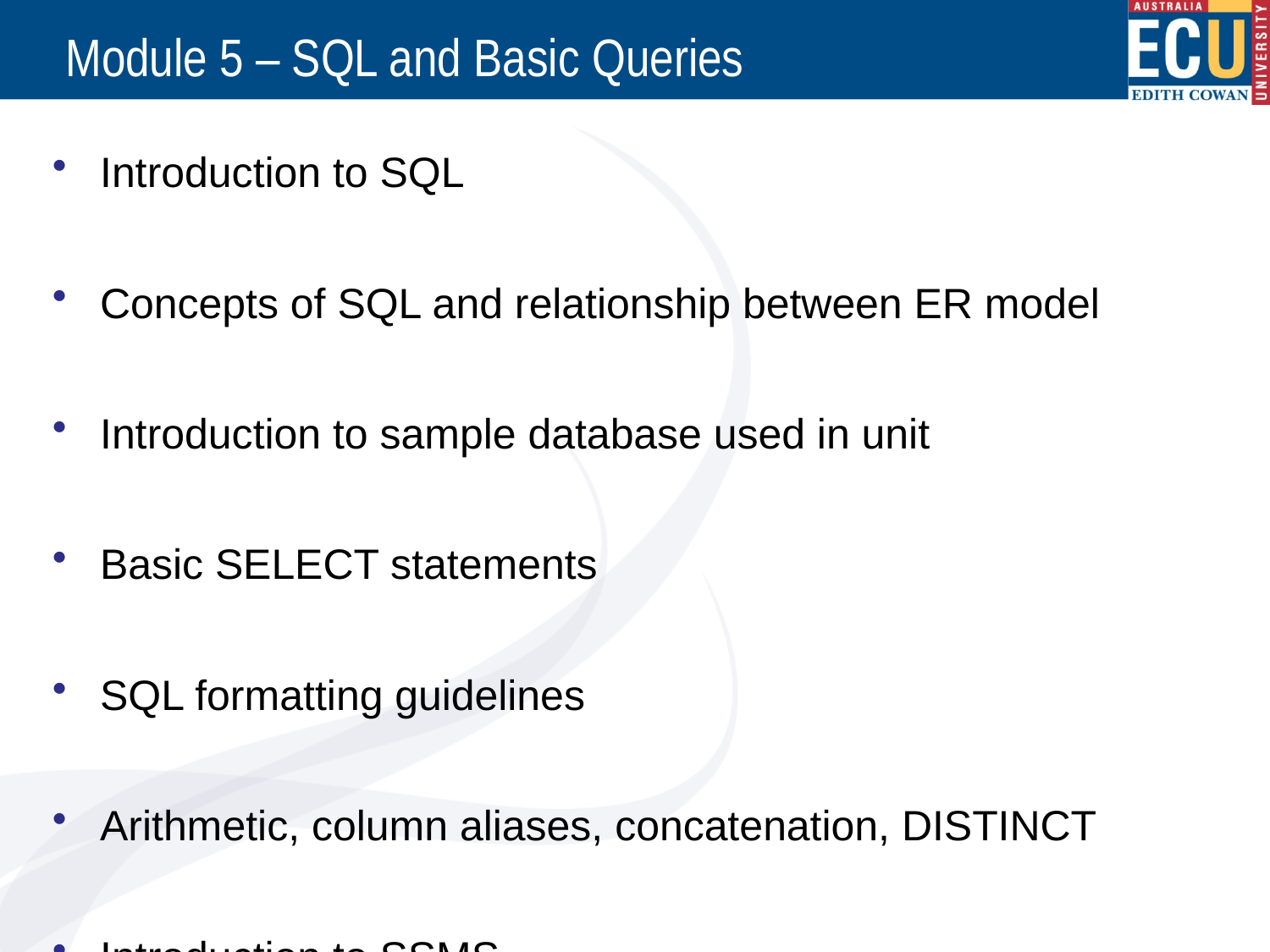

# Module 5 – SQL and Basic Queries
Introduction to SQL

Concepts of SQL and relationship between ER model

Introduction to sample database used in unit

Basic SELECT statements

SQL formatting guidelines

Arithmetic, column aliases, concatenation, DISTINCT

Introduction to SSMS